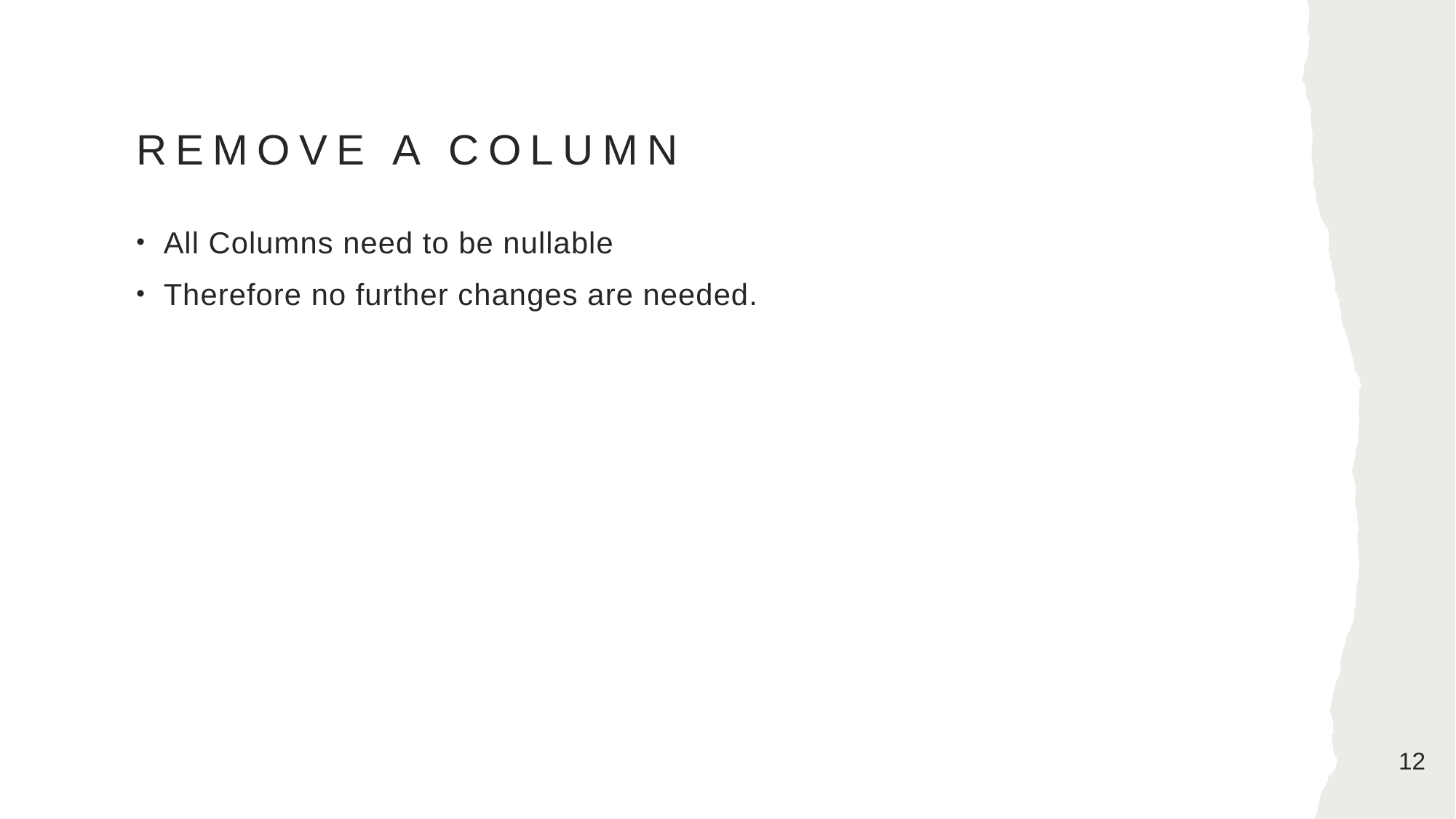

# Remove A Column
All Columns need to be nullable
Therefore no further changes are needed.
12